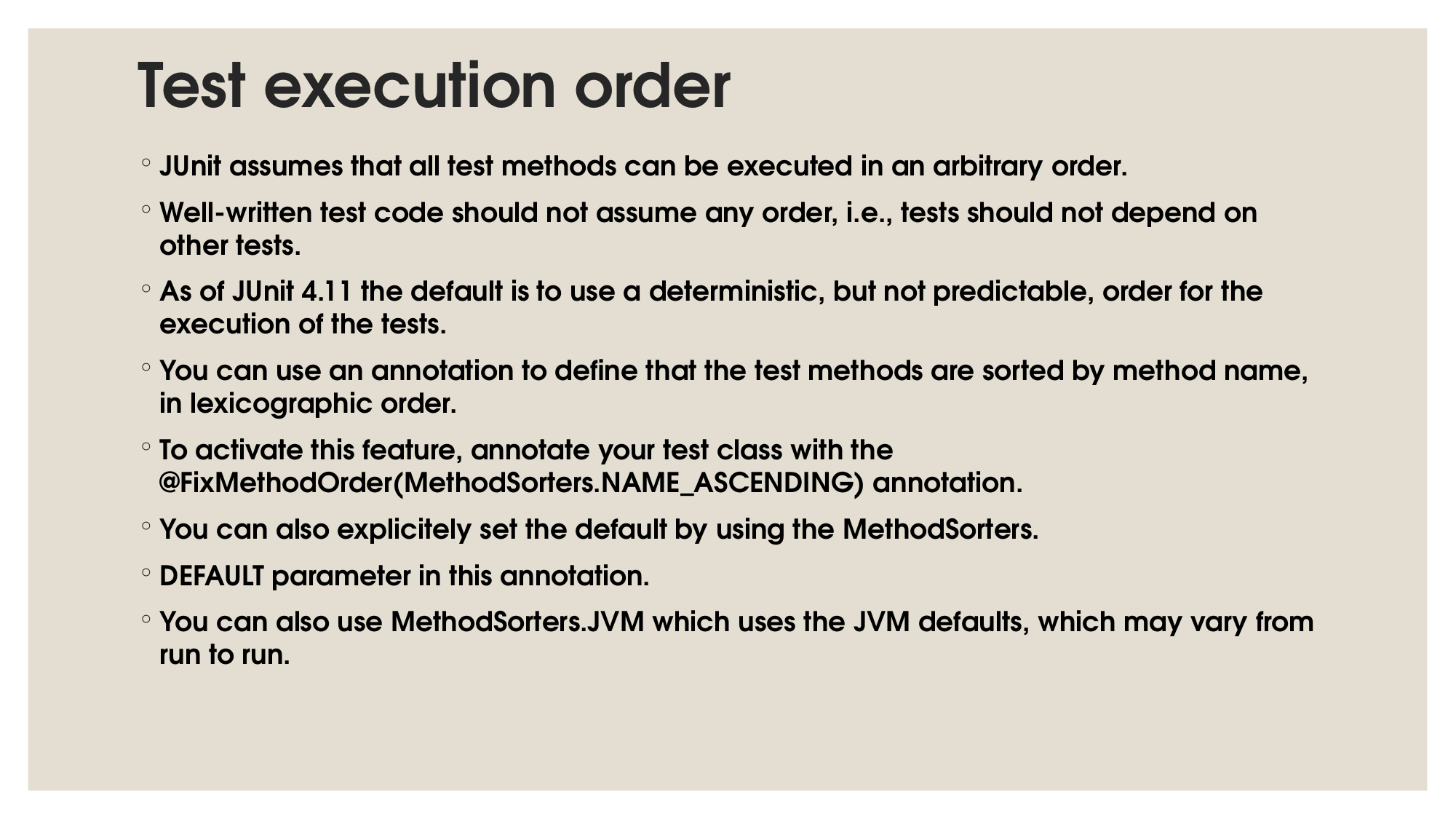

# Test execution order
JUnit assumes that all test methods can be executed in an arbitrary order.
Well-written test code should not assume any order, i.e., tests should not depend on other tests.
As of JUnit 4.11 the default is to use a deterministic, but not predictable, order for the execution of the tests.
You can use an annotation to define that the test methods are sorted by method name, in lexicographic order.
To activate this feature, annotate your test class with the @FixMethodOrder(MethodSorters.NAME_ASCENDING) annotation.
You can also explicitely set the default by using the MethodSorters.
DEFAULT parameter in this annotation.
You can also use MethodSorters.JVM which uses the JVM defaults, which may vary from run to run.